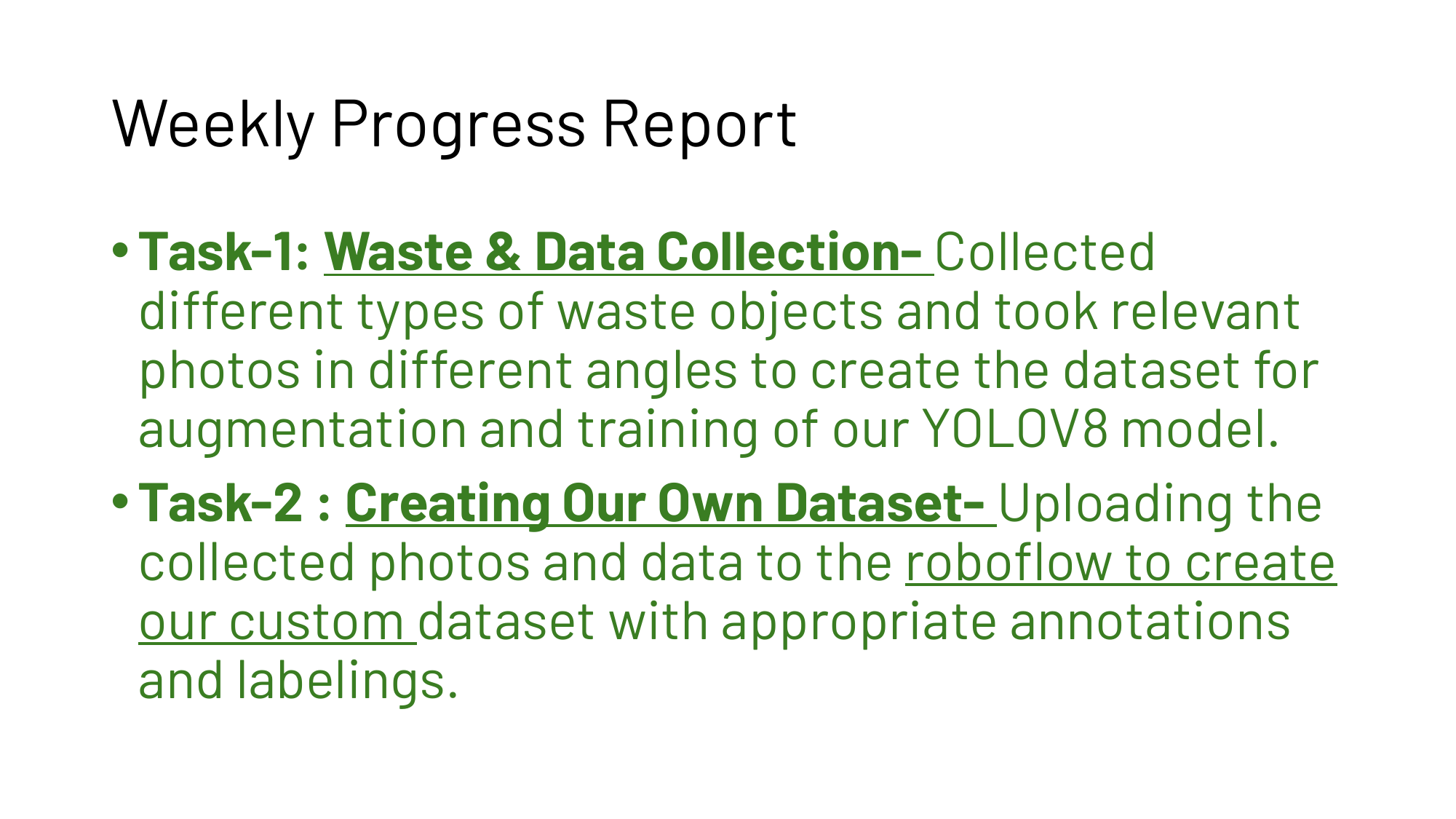

# Weekly Progress Report
Task-1: Waste & Data Collection- Collected different types of waste objects and took relevant photos in different angles to create the dataset for augmentation and training of our YOLOV8 model.
Task-2 : Creating Our Own Dataset- Uploading the collected photos and data to the roboflow to create our custom dataset with appropriate annotations and labelings.